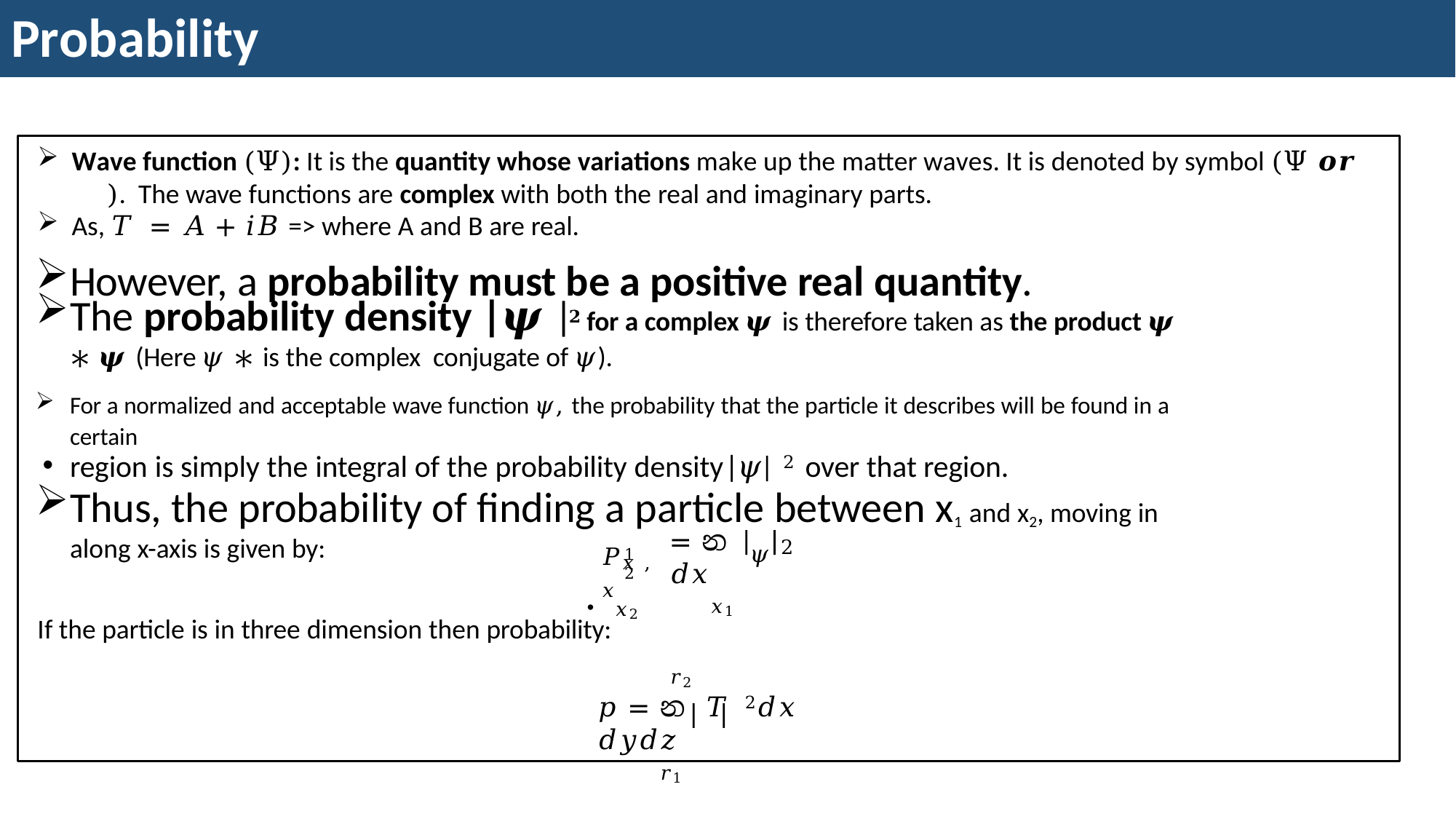

# Probability

Wave function (Ψ): It is the quantity whose variations make up the matter waves. It is denoted by symbol (Ψ 𝒐𝒓	).  The wave functions are complex with both the real and imaginary parts.
As, 𝑇 = 𝐴 + 𝑖𝐵 => where A and B are real.
However, a probability must be a positive real quantity.
The probability density |𝝍 |𝟐 for a complex 𝝍 is therefore taken as the product 𝝍 ∗ 𝝍 (Here 𝜓 ∗ is the complex  conjugate of 𝜓).
For a normalized and acceptable wave function 𝜓, the probability that the particle it describes will be found in a certain
region is simply the integral of the probability density	|𝜓| 2 over that region.
Thus, the probability of finding a particle between x1 and x2, moving in along x-axis is given by:
𝑥2
𝜓 2
= න	𝑑𝑥
𝑥1
𝑃𝑥 ,𝑥

1	2
If the particle is in three dimension then probability:
𝑟2
𝑝 = න	𝑇 2𝑑𝑥 𝑑𝑦𝑑𝑧
𝑟1